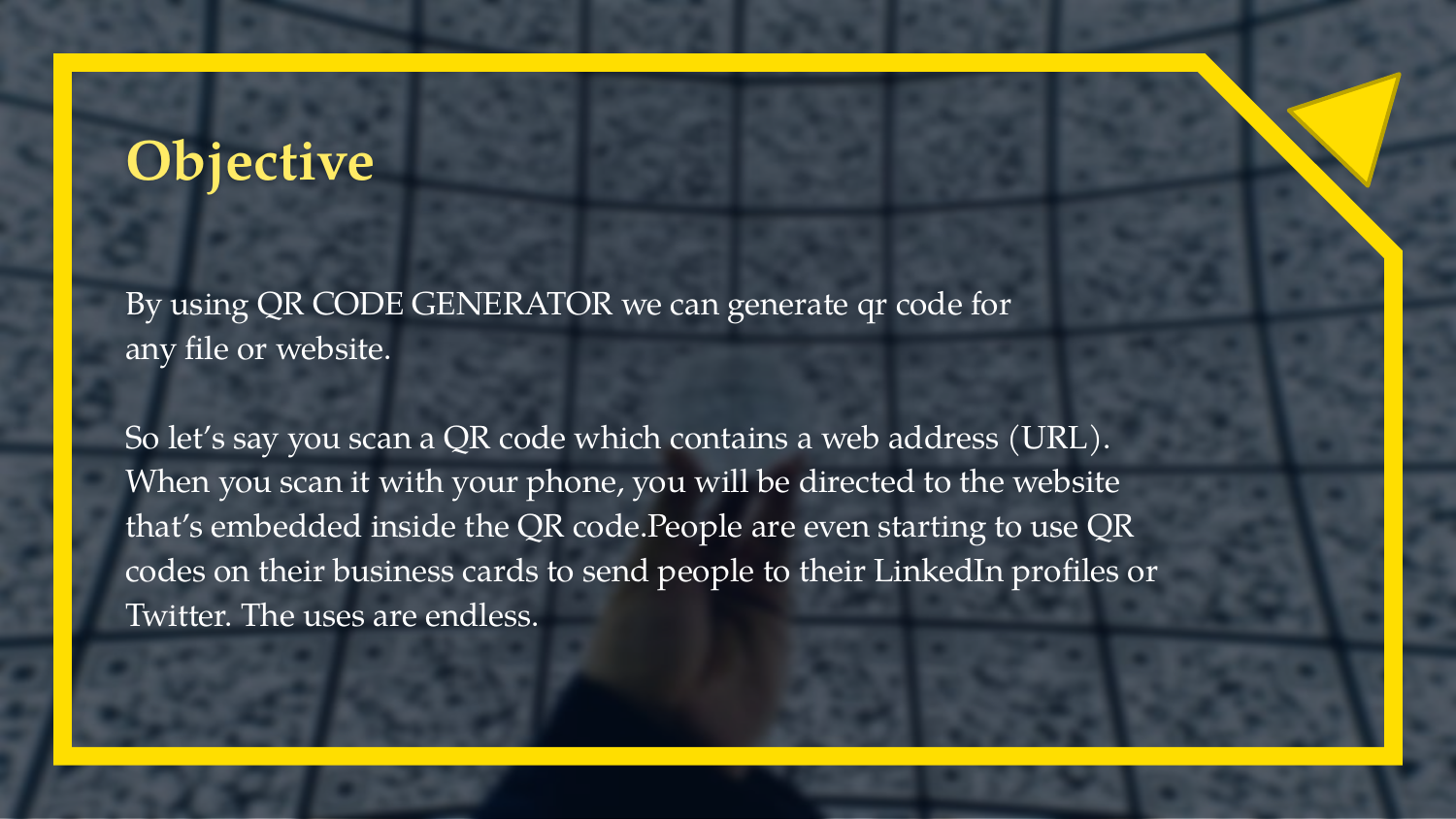

# Objective

By using QR CODE GENERATOR we can generate qr code for any file or website.

So let’s say you scan a QR code which contains a web address (URL). When you scan it with your phone, you will be directed to the website that’s embedded inside the QR code.People are even starting to use QR codes on their business cards to send people to their LinkedIn profiles or Twitter. The uses are endless.